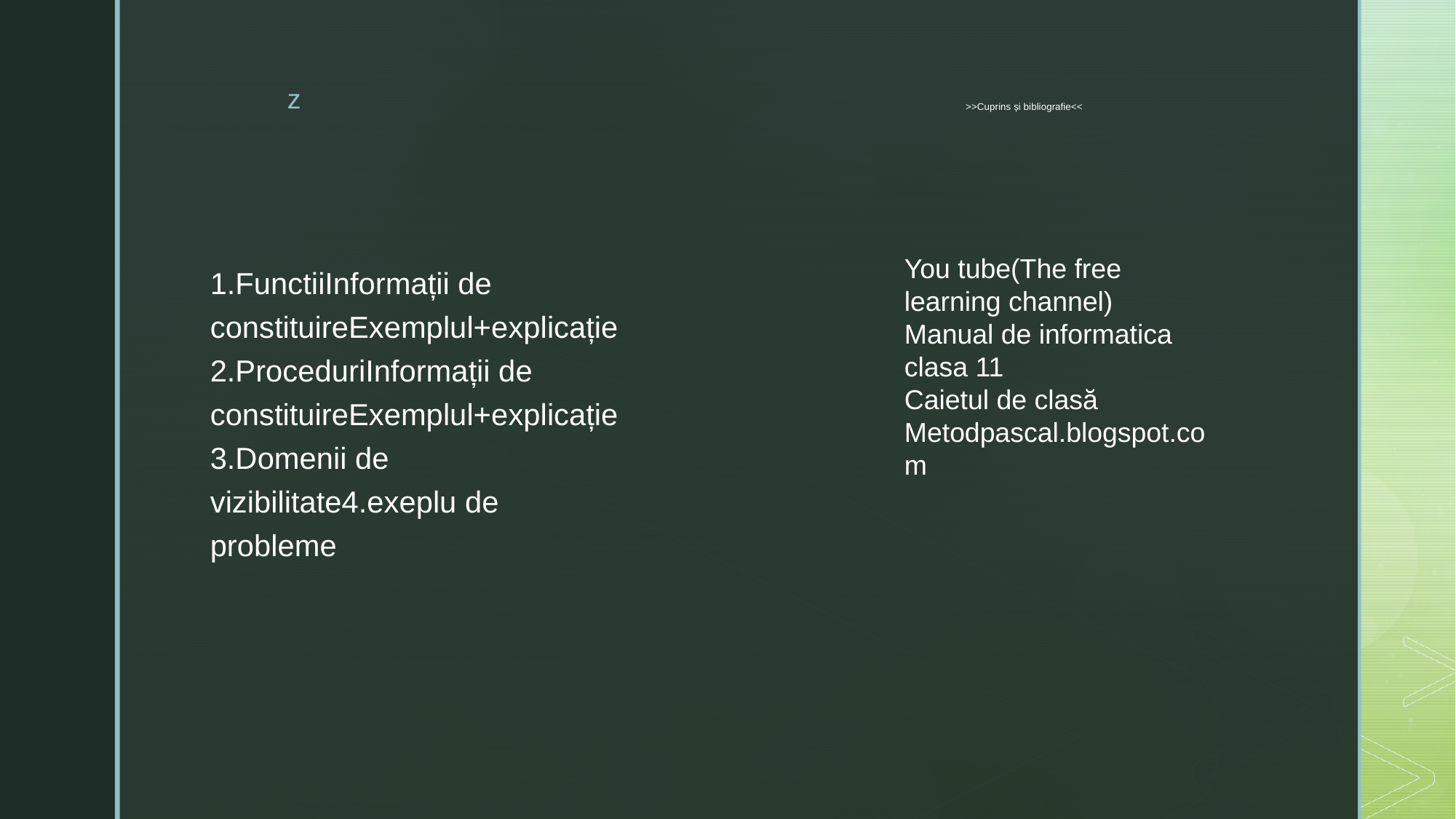

# >>Cuprins și bibliografie<<
1.FunctiiInformații de constituireExemplul+explicație2.ProceduriInformații de constituireExemplul+explicație3.Domenii de vizibilitate4.exeplu de probleme
You tube(The free learning channel)
Manual de informatica clasa 11
Caietul de clasă Metodpascal.blogspot.com